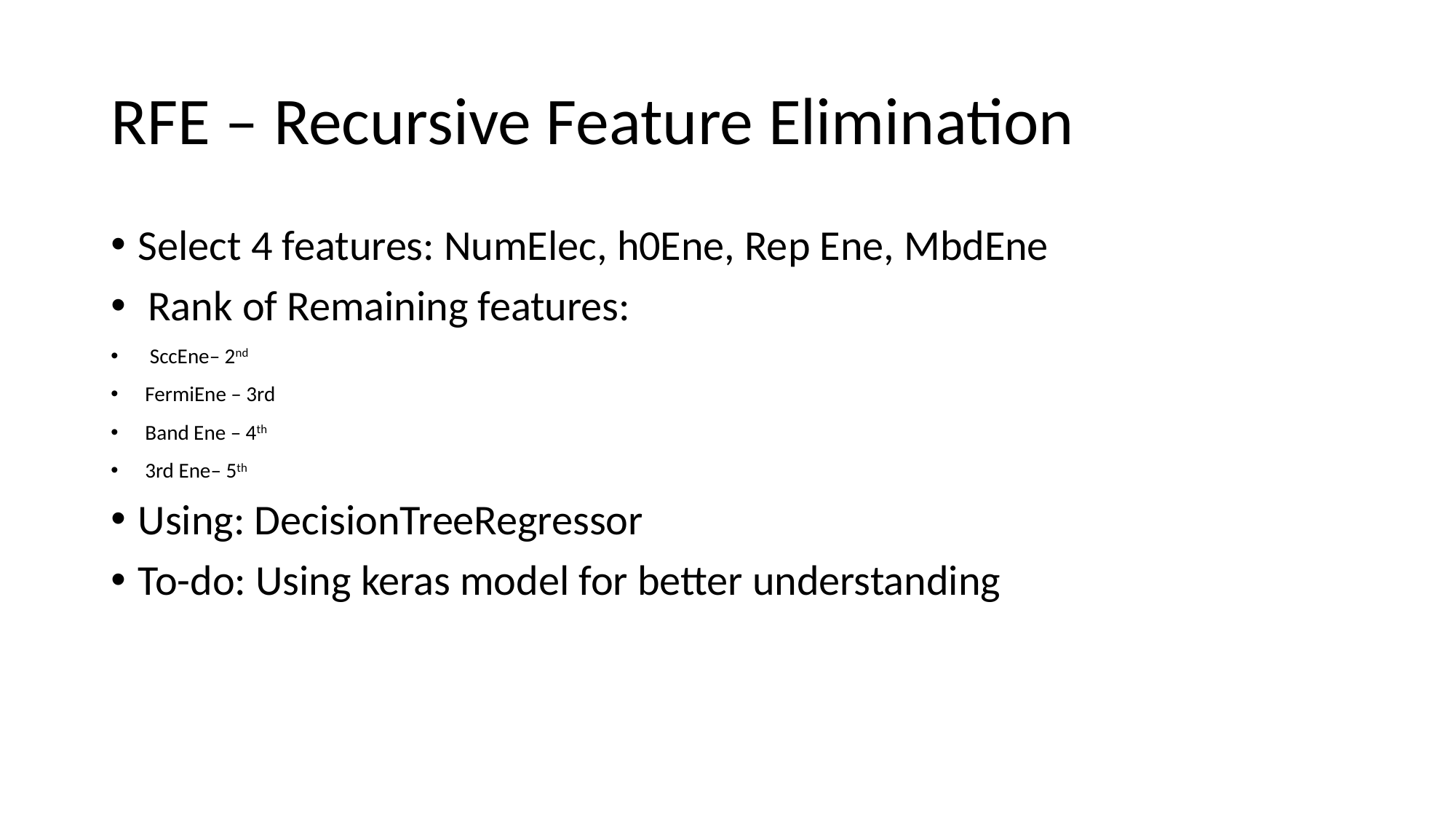

# RFE – Recursive Feature Elimination
Select 4 features: NumElec, h0Ene, Rep Ene, MbdEne
 Rank of Remaining features:
 SccEne– 2nd
FermiEne – 3rd
Band Ene – 4th
3rd Ene– 5th
Using: DecisionTreeRegressor
To-do: Using keras model for better understanding